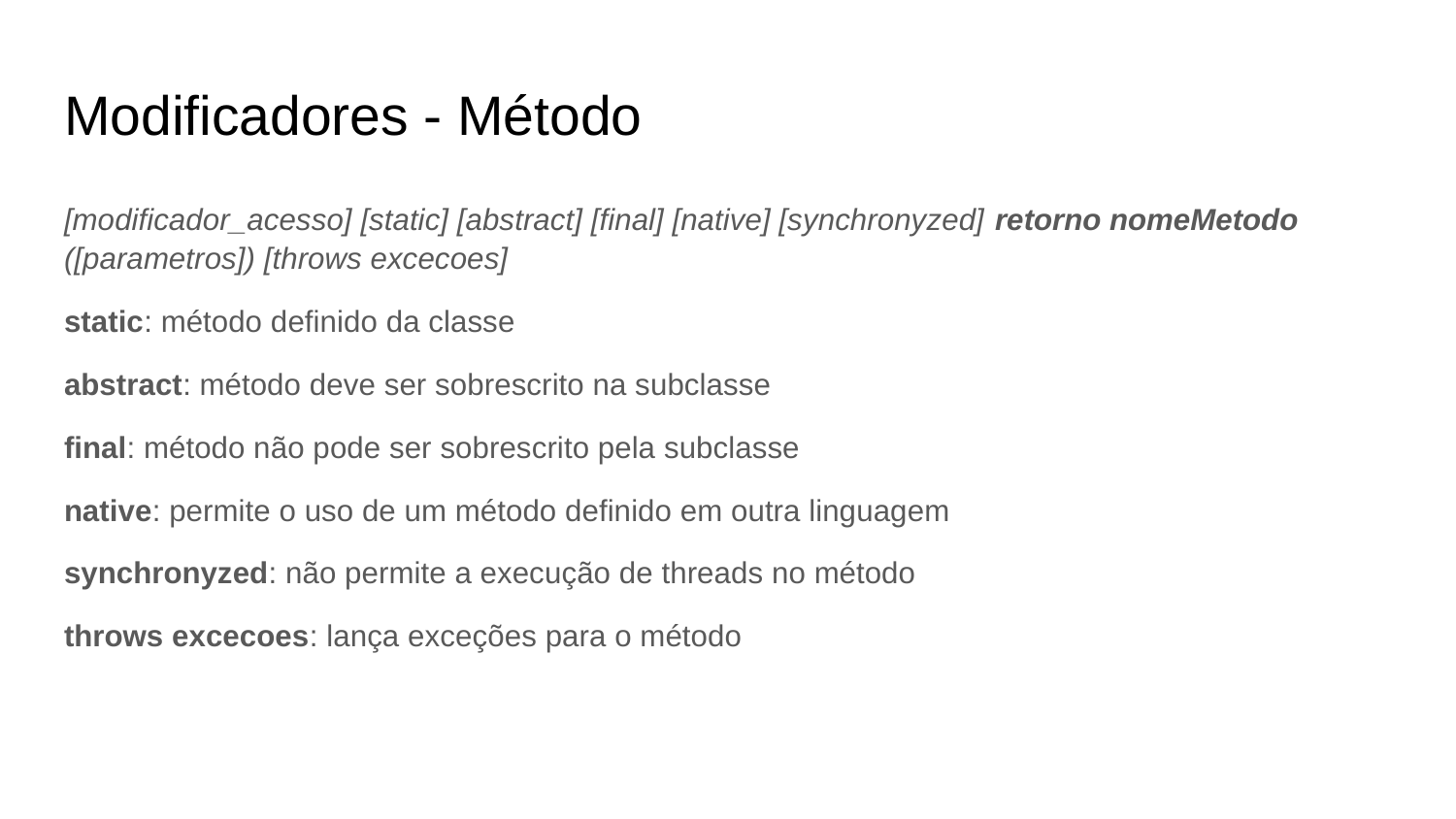

# Modificadores - Método
[modificador_acesso] [static] [abstract] [final] [native] [synchronyzed] retorno nomeMetodo ([parametros]) [throws excecoes]
static: método definido da classe
abstract: método deve ser sobrescrito na subclasse
final: método não pode ser sobrescrito pela subclasse
native: permite o uso de um método definido em outra linguagem
synchronyzed: não permite a execução de threads no método
throws excecoes: lança exceções para o método